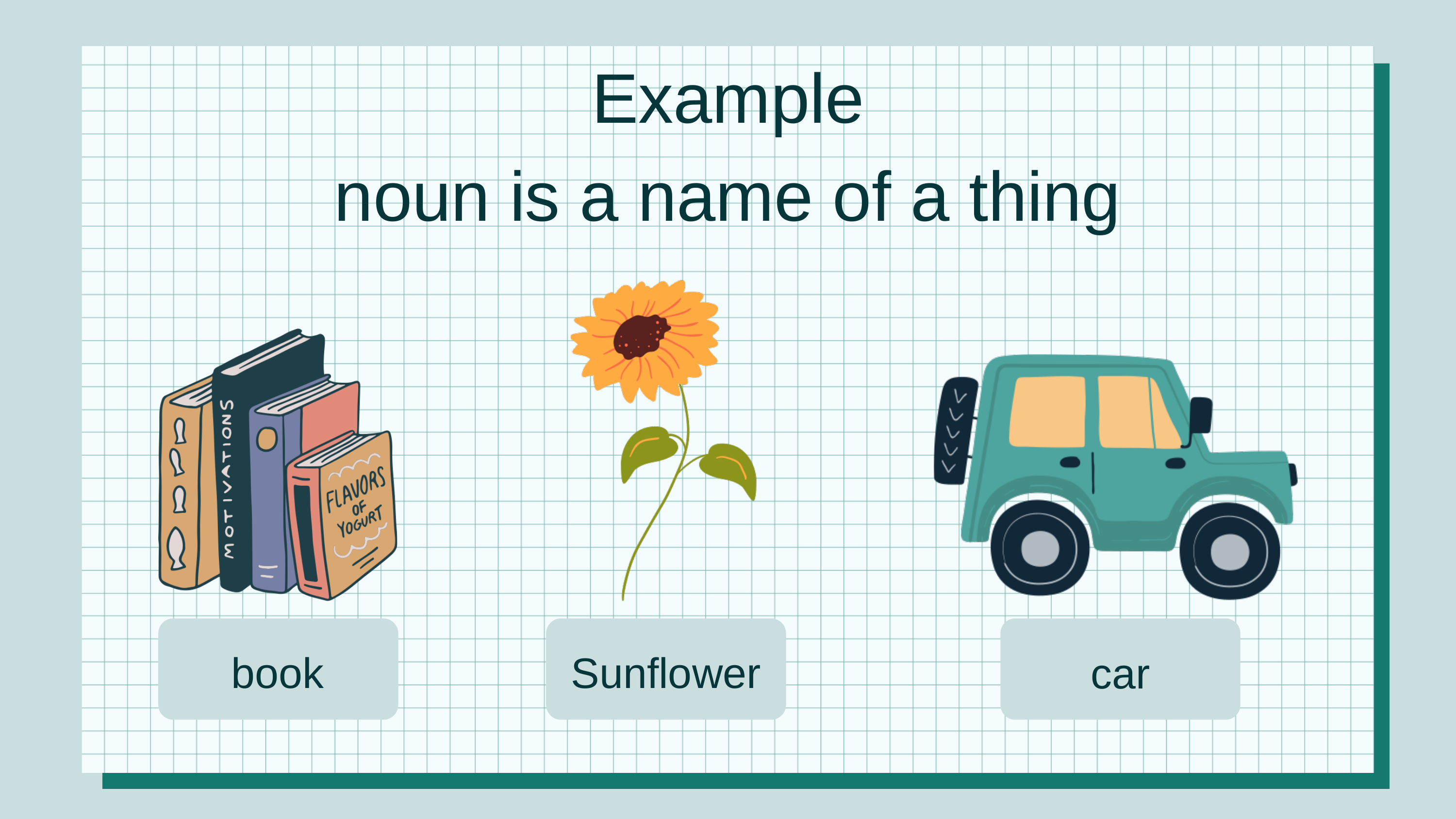

Example
noun is a name of a thing

book
Sunflower
car